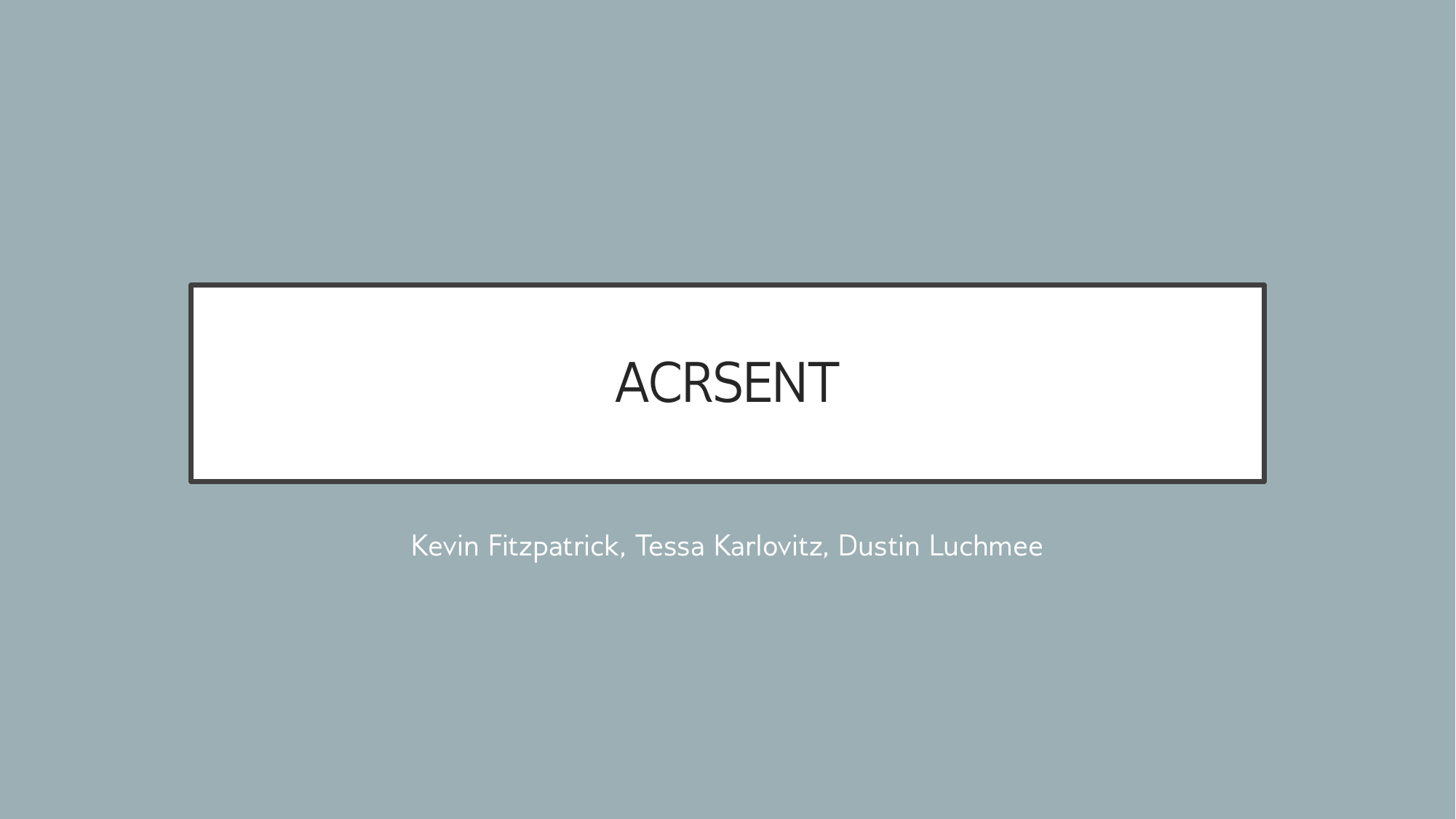

# ACRSENT
Kevin Fitzpatrick, Tessa Karlovitz, Dustin Luchmee